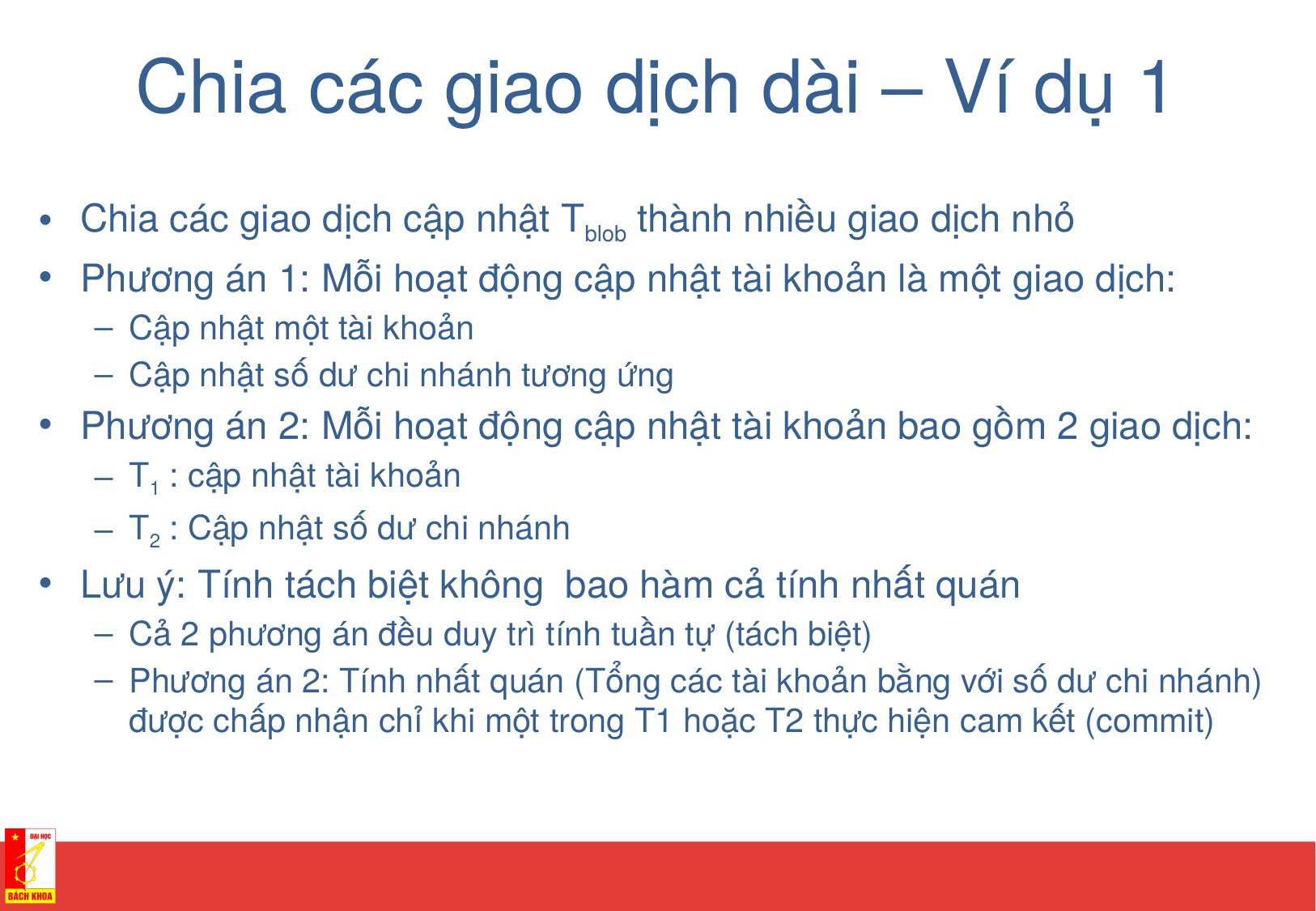

# Chia các giao dịch dài – Ví dụ 1
Chia các giao dịch cập nhật Tblob thành nhiều giao dịch nhỏ
Phương án 1: Mỗi hoạt động cập nhật tài khoản là một giao dịch:
Cập nhật một tài khoản
Cập nhật số dư chi nhánh tương ứng
Phương án 2: Mỗi hoạt động cập nhật tài khoản bao gồm 2 giao dịch:
T1 : cập nhật tài khoản
T2 : Cập nhật số dư chi nhánh
Lưu ý: Tính tách biệt không  bao hàm cả tính nhất quán
Cả 2 phương án đều duy trì tính tuần tự (tách biệt)
Phương án 2: Tính nhất quán (Tổng các tài khoản bằng với số dư chi nhánh) được chấp nhận chỉ khi một trong T1 hoặc T2 thực hiện cam kết (commit)